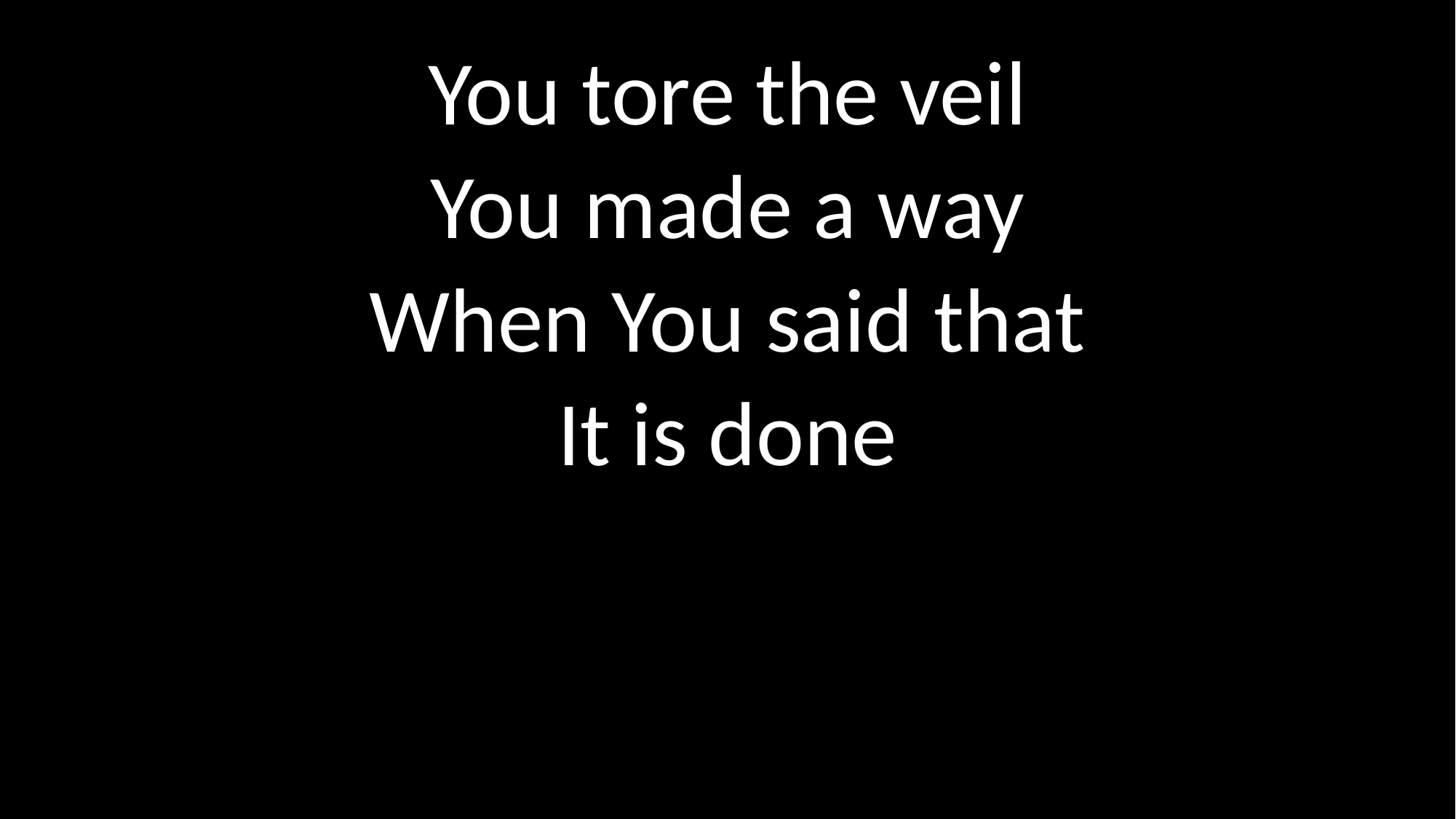

You tore the veil
You made a way
When You said that
It is done